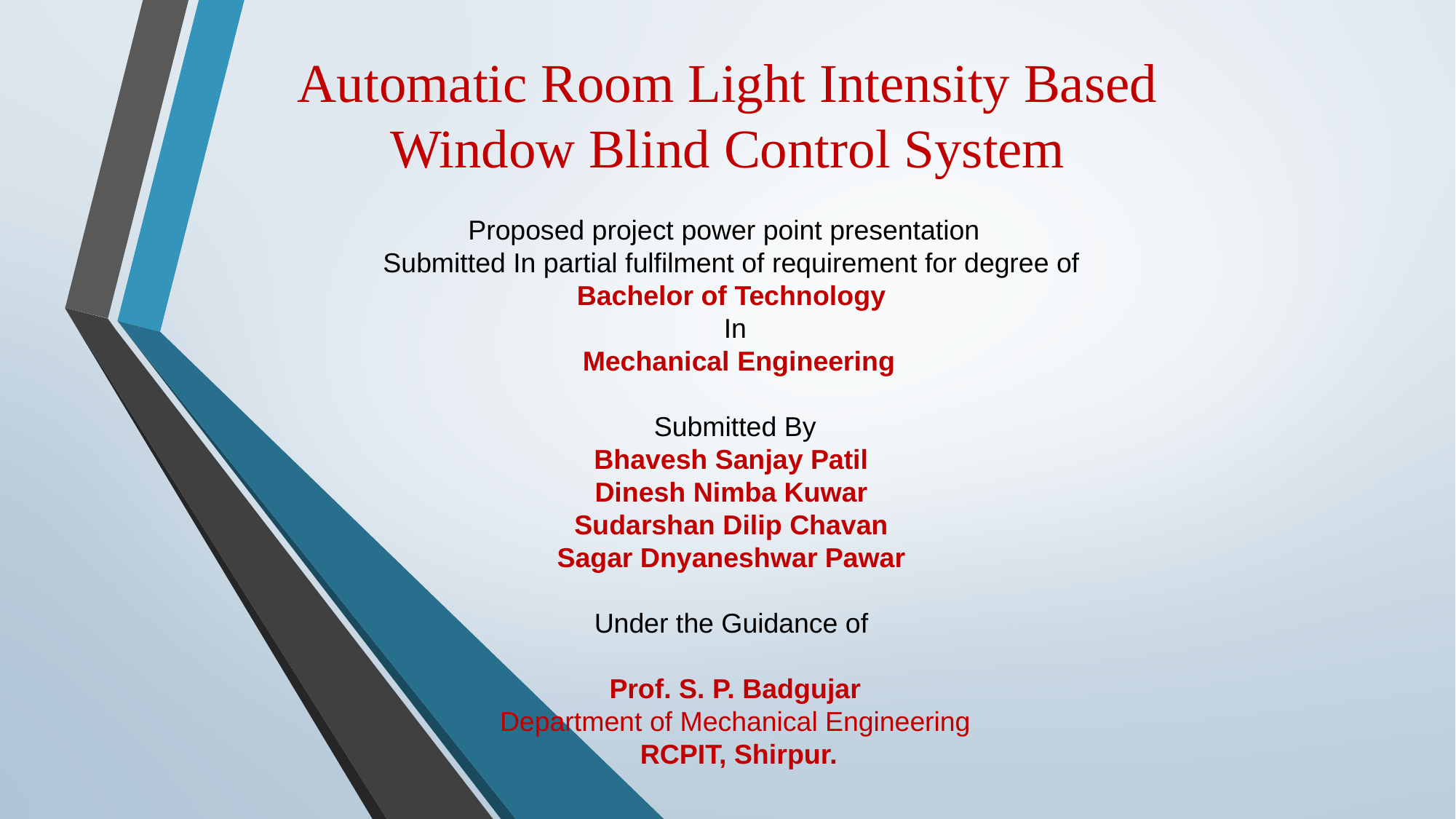

Automatic Room Light Intensity Based Window Blind Control System
Proposed project power point presentation
Submitted In partial fulfilment of requirement for degree of
Bachelor of Technology
In
 Mechanical Engineering

 Submitted By
Bhavesh Sanjay Patil
Dinesh Nimba Kuwar
Sudarshan Dilip Chavan
Sagar Dnyaneshwar Pawar

Under the Guidance of

Prof. S. P. Badgujar
Department of Mechanical Engineering
 RCPIT, Shirpur.